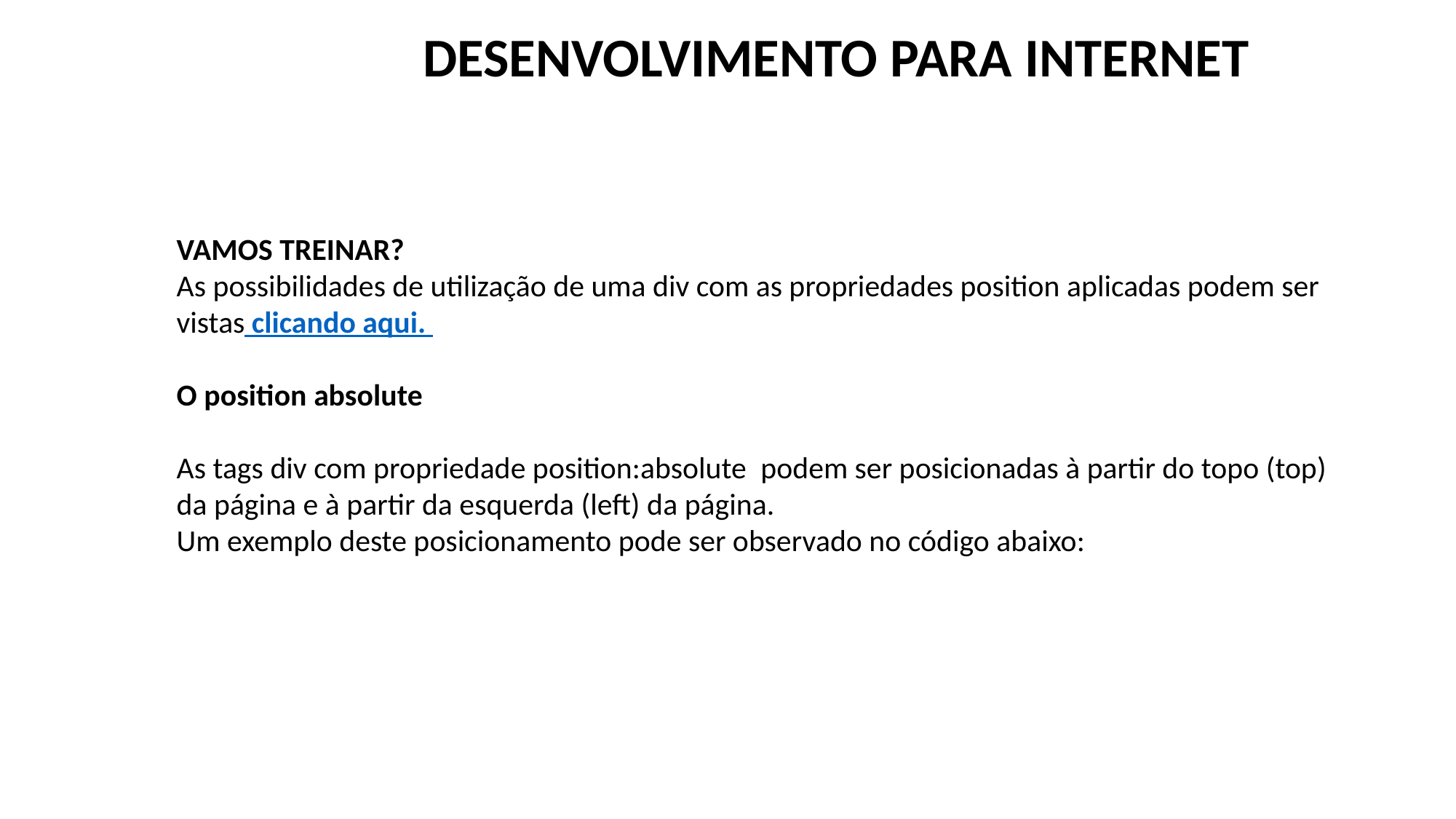

DESENVOLVIMENTO PARA INTERNET
VAMOS TREINAR?
As possibilidades de utilização de uma div com as propriedades position aplicadas podem ser vistas clicando aqui.

O position absolute

As tags div com propriedade position:absolute  podem ser posicionadas à partir do topo (top) da página e à partir da esquerda (left) da página.
Um exemplo deste posicionamento pode ser observado no código abaixo: